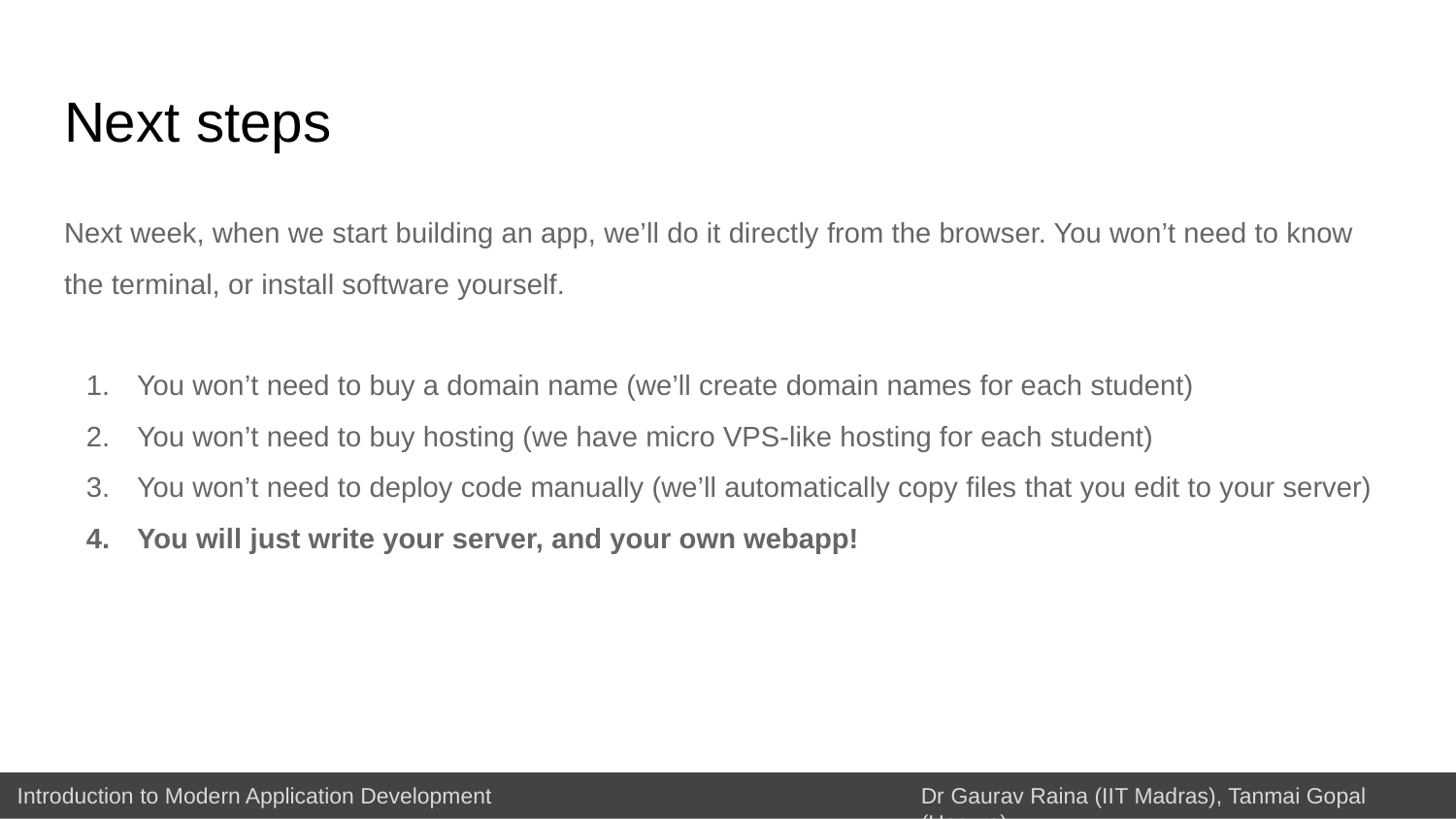

# Next steps
Next week, when we start building an app, we’ll do it directly from the browser. You won’t need to know the terminal, or install software yourself.

You won’t need to buy a domain name (we’ll create domain names for each student)
You won’t need to buy hosting (we have micro VPS-like hosting for each student)
You won’t need to deploy code manually (we’ll automatically copy files that you edit to your server)
You will just write your server, and your own webapp!